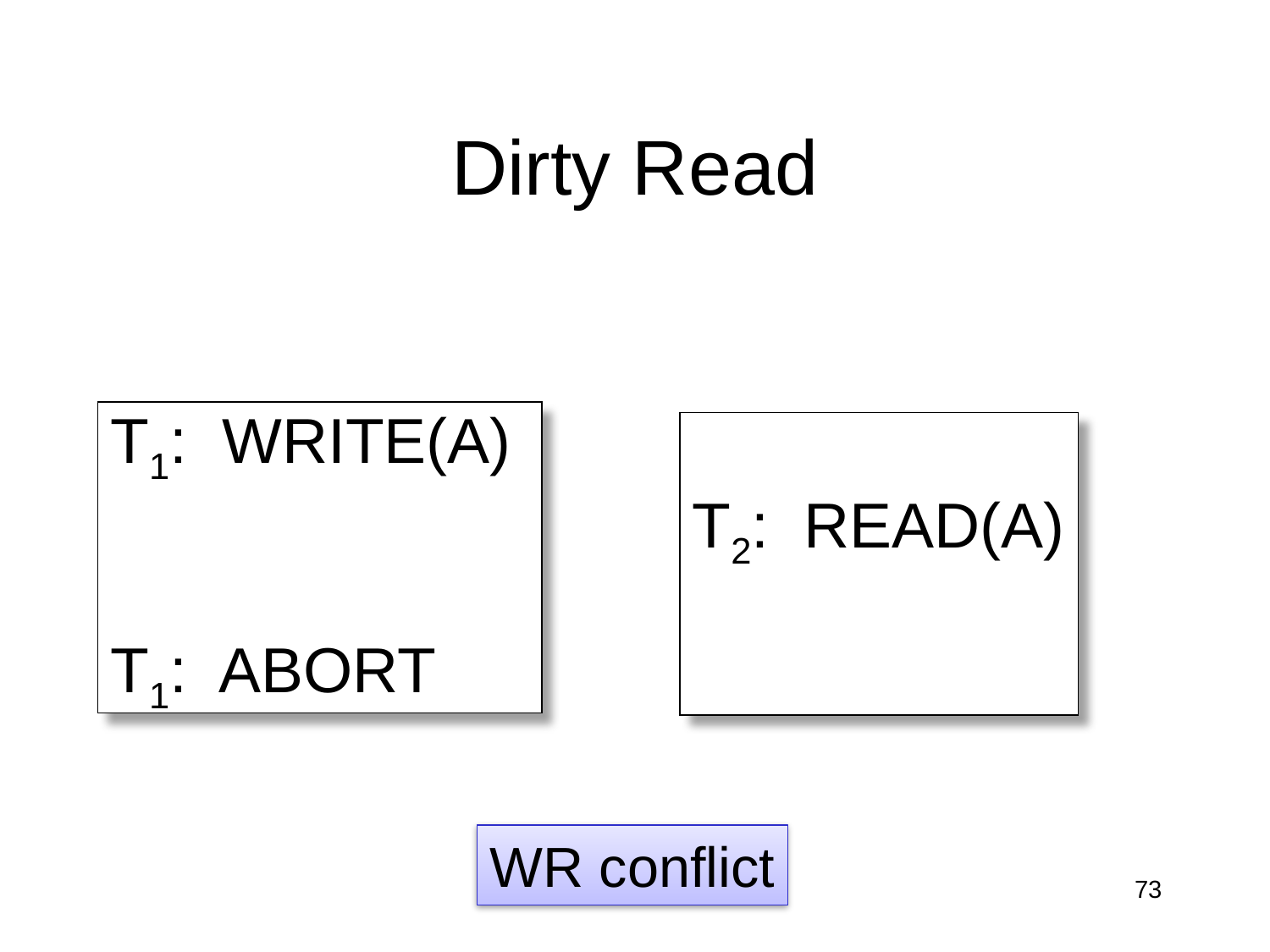

# Dirty Read
T1:  WRITE(A)

T1:  ABORT

T2:  READ(A)

WR conflict

73